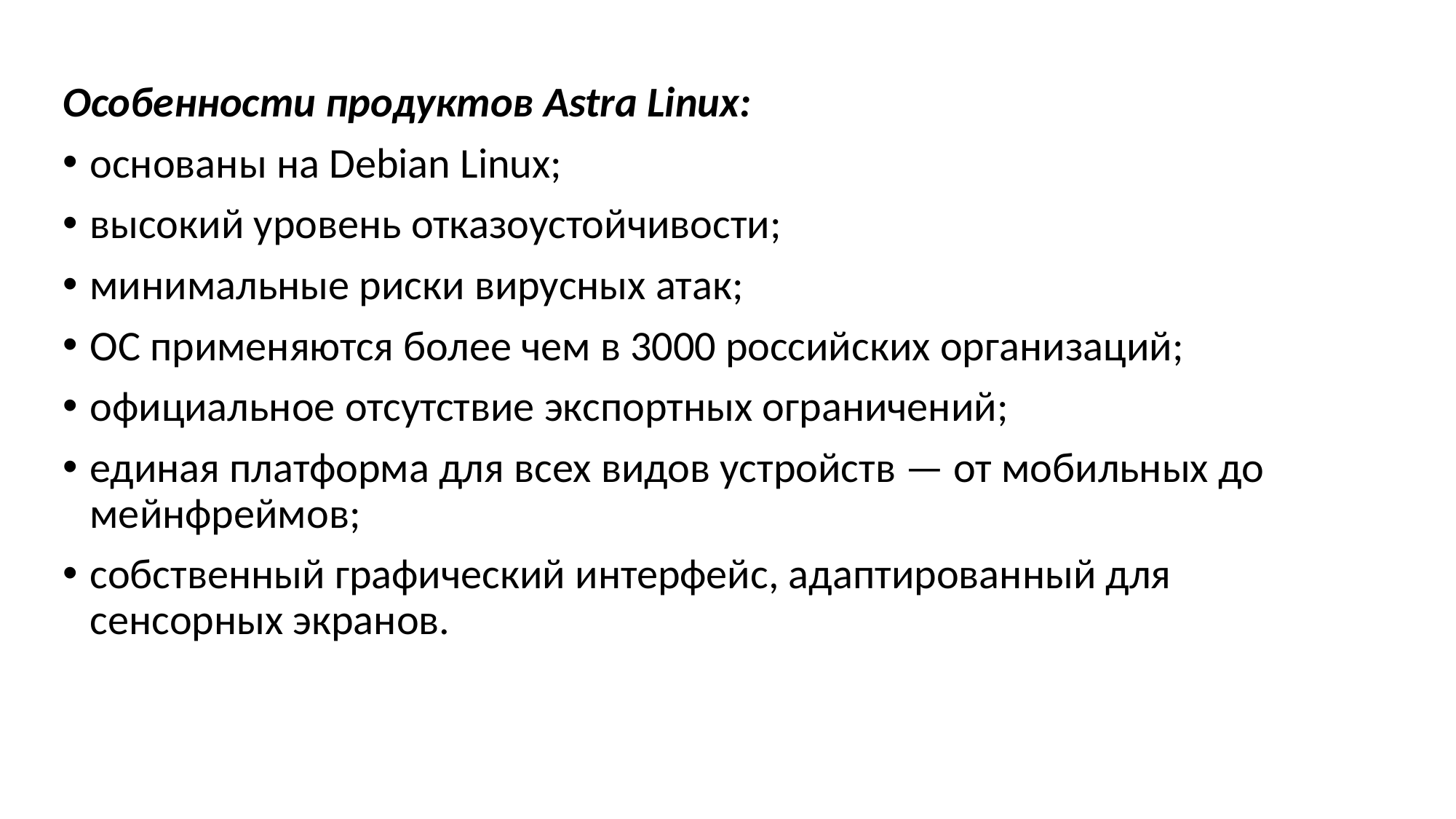

Особенности продуктов Astra Linux:
основаны на Debian Linux;
высокий уровень отказоустойчивости;
минимальные риски вирусных атак;
ОС применяются более чем в 3000 российских организаций;
официальное отсутствие экспортных ограничений;
единая платформа для всех видов устройств — от мобильных до мейнфреймов;
собственный графический интерфейс, адаптированный для сенсорных экранов.